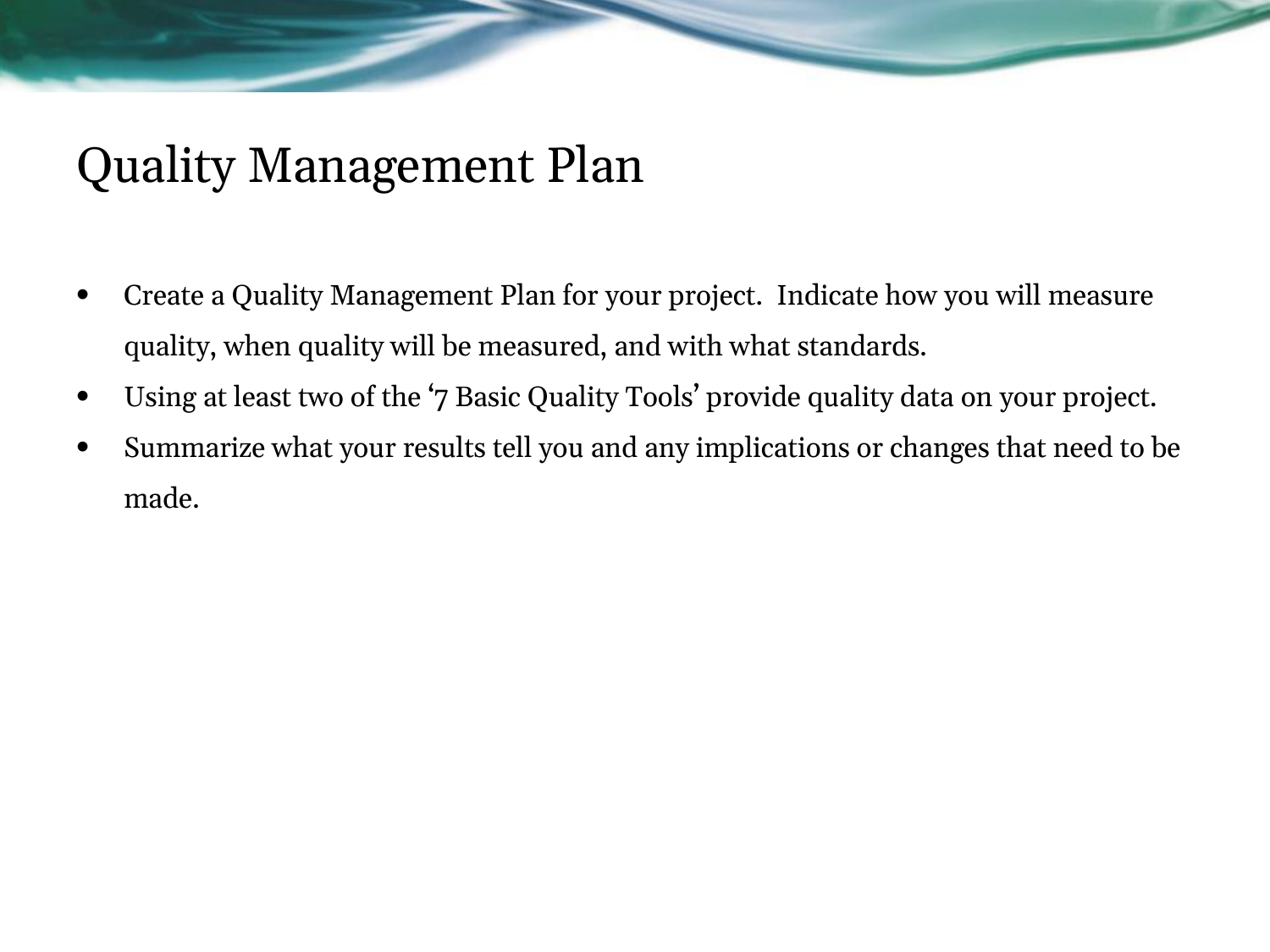

# Quality Management Plan
Create a Quality Management Plan for your project.  Indicate how you will measure quality, when quality will be measured, and with what standards.
Using at least two of the ‘7 Basic Quality Tools’ provide quality data on your project.
Summarize what your results tell you and any implications or changes that need to be made.